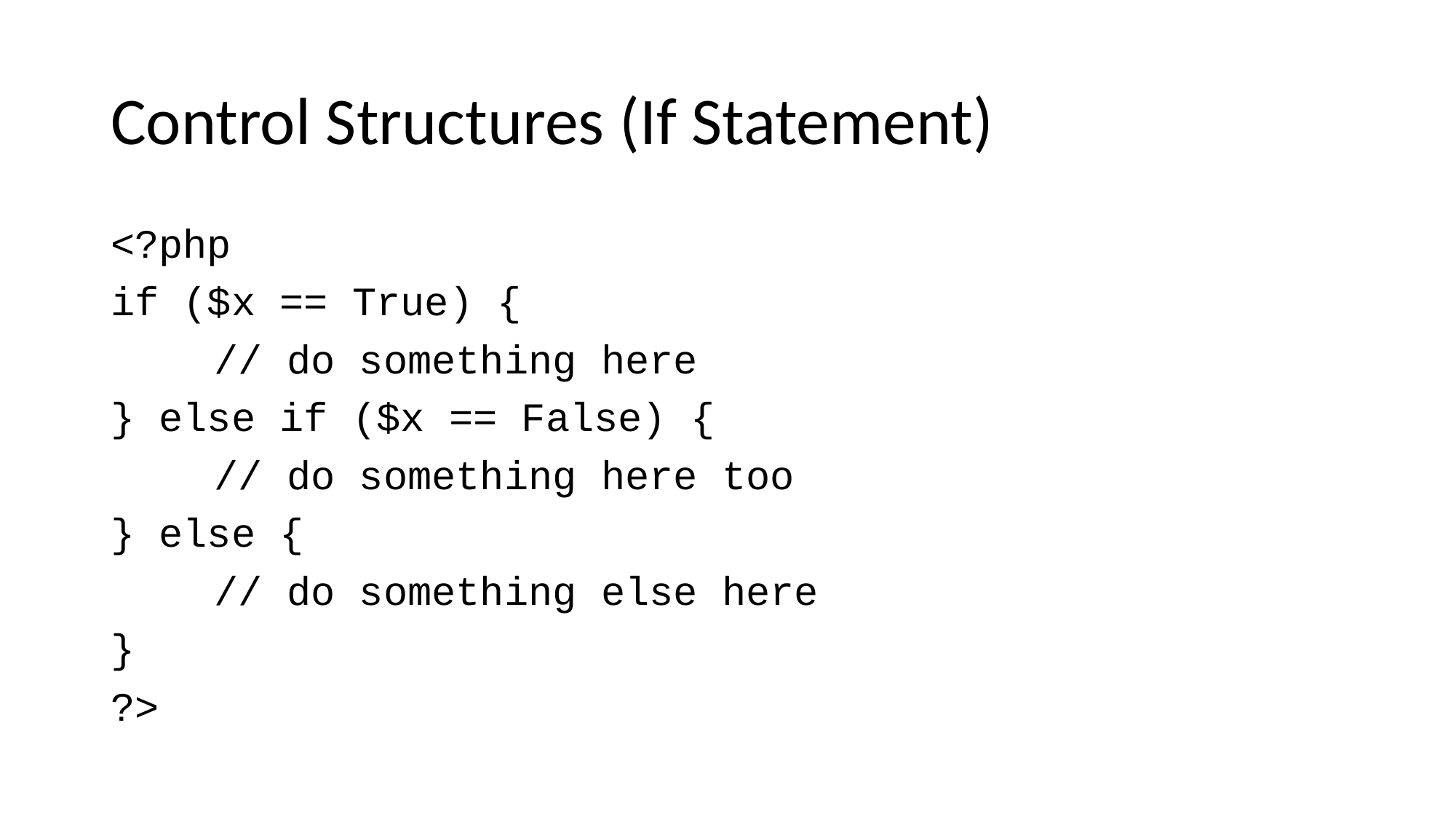

Control Structures (If Statement)
<?php
if ($x == True) {
	// do something here
} else if ($x == False) {
	// do something here too
} else {
	// do something else here
}
?>